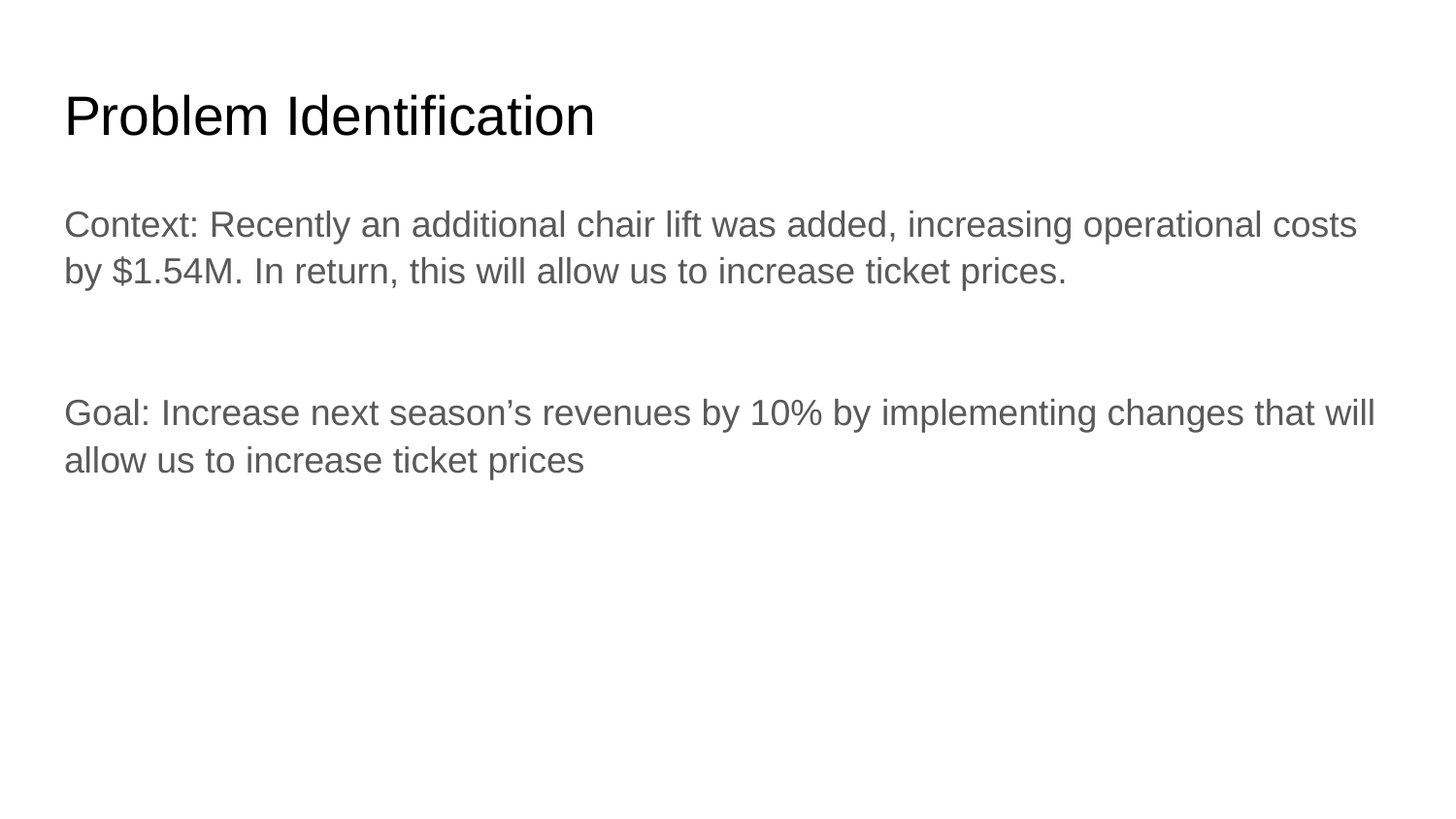

# Problem Identification
Context: Recently an additional chair lift was added, increasing operational costs by $1.54M. In return, this will allow us to increase ticket prices.

Goal: Increase next season’s revenues by 10% by implementing changes that will allow us to increase ticket prices